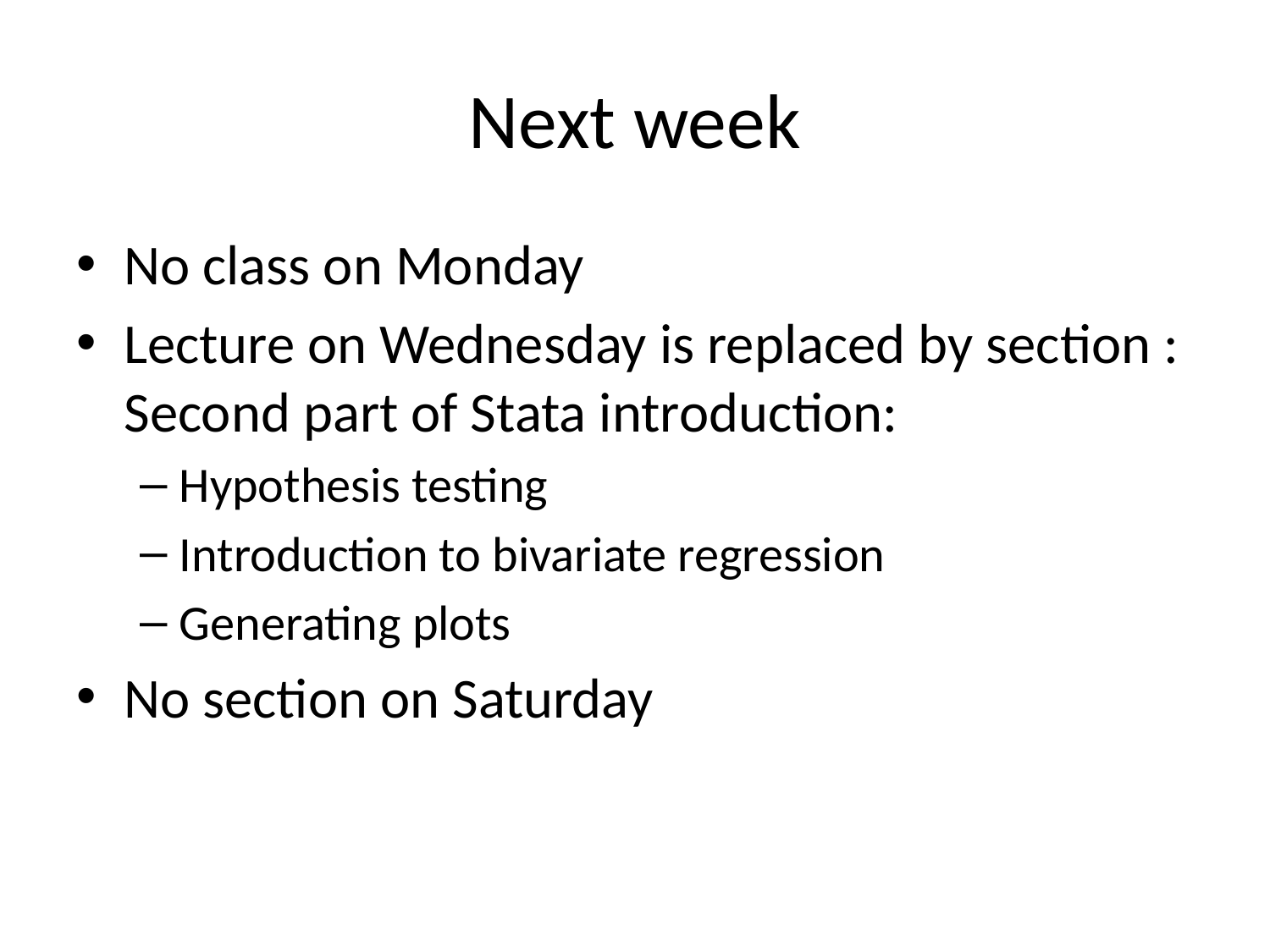

# Next week
No class on Monday
Lecture on Wednesday is replaced by section : Second part of Stata introduction:
Hypothesis testing
Introduction to bivariate regression
Generating plots
No section on Saturday